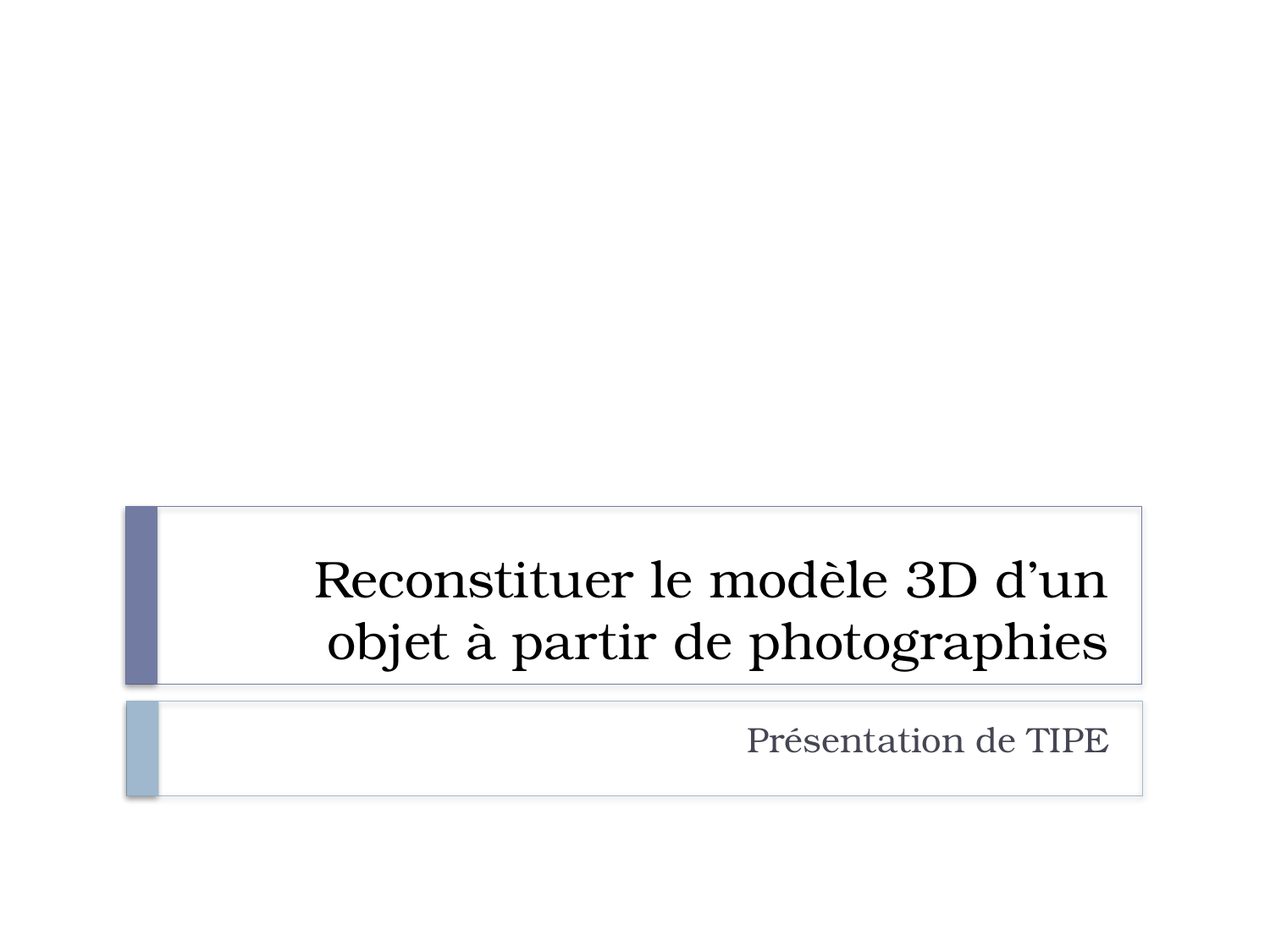

# Reconstituer le modèle 3D d’un objet à partir de photographies
Présentation de TIPE